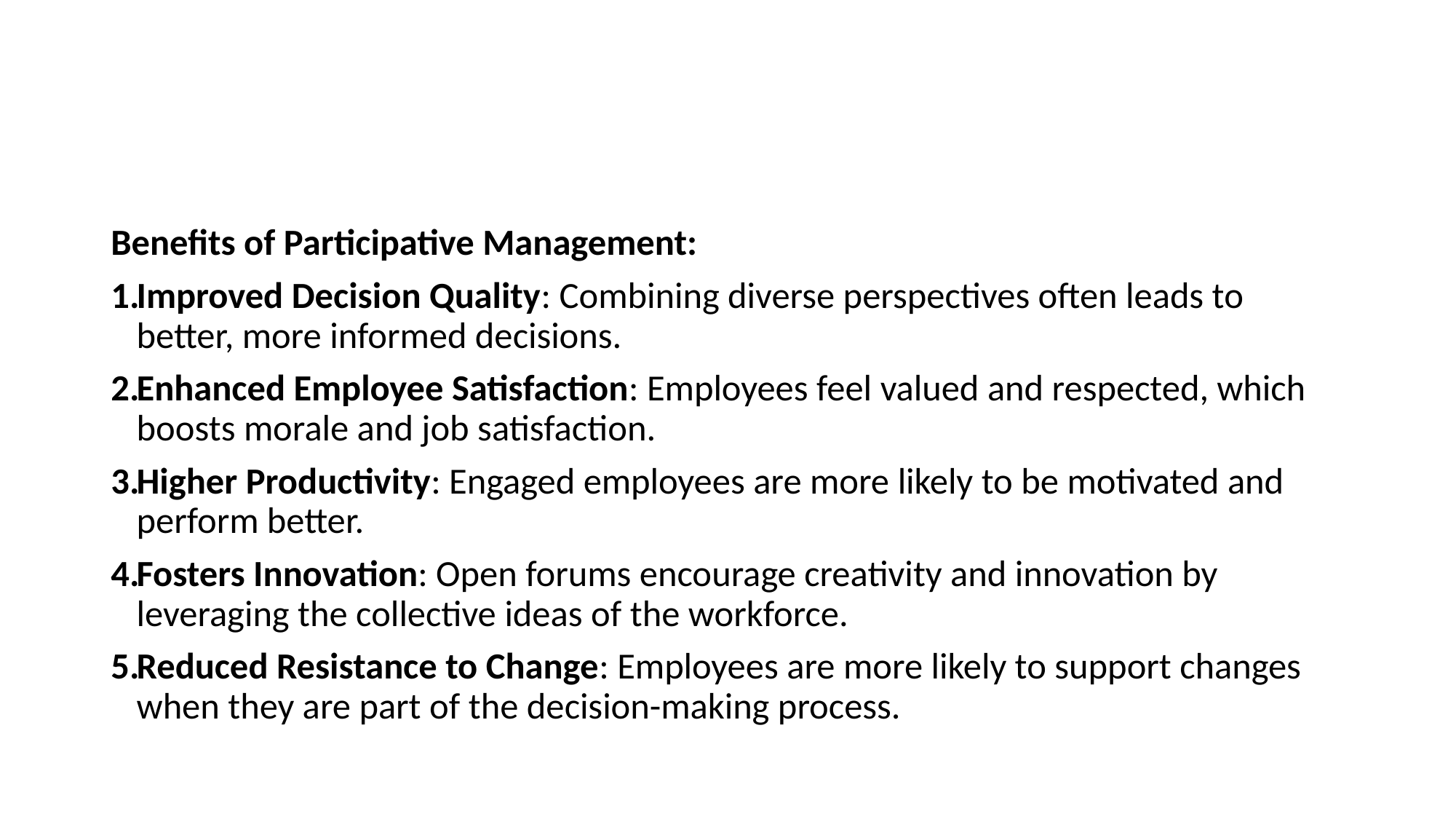

#
Benefits of Participative Management:
Improved Decision Quality: Combining diverse perspectives often leads to better, more informed decisions.
Enhanced Employee Satisfaction: Employees feel valued and respected, which boosts morale and job satisfaction.
Higher Productivity: Engaged employees are more likely to be motivated and perform better.
Fosters Innovation: Open forums encourage creativity and innovation by leveraging the collective ideas of the workforce.
Reduced Resistance to Change: Employees are more likely to support changes when they are part of the decision-making process.